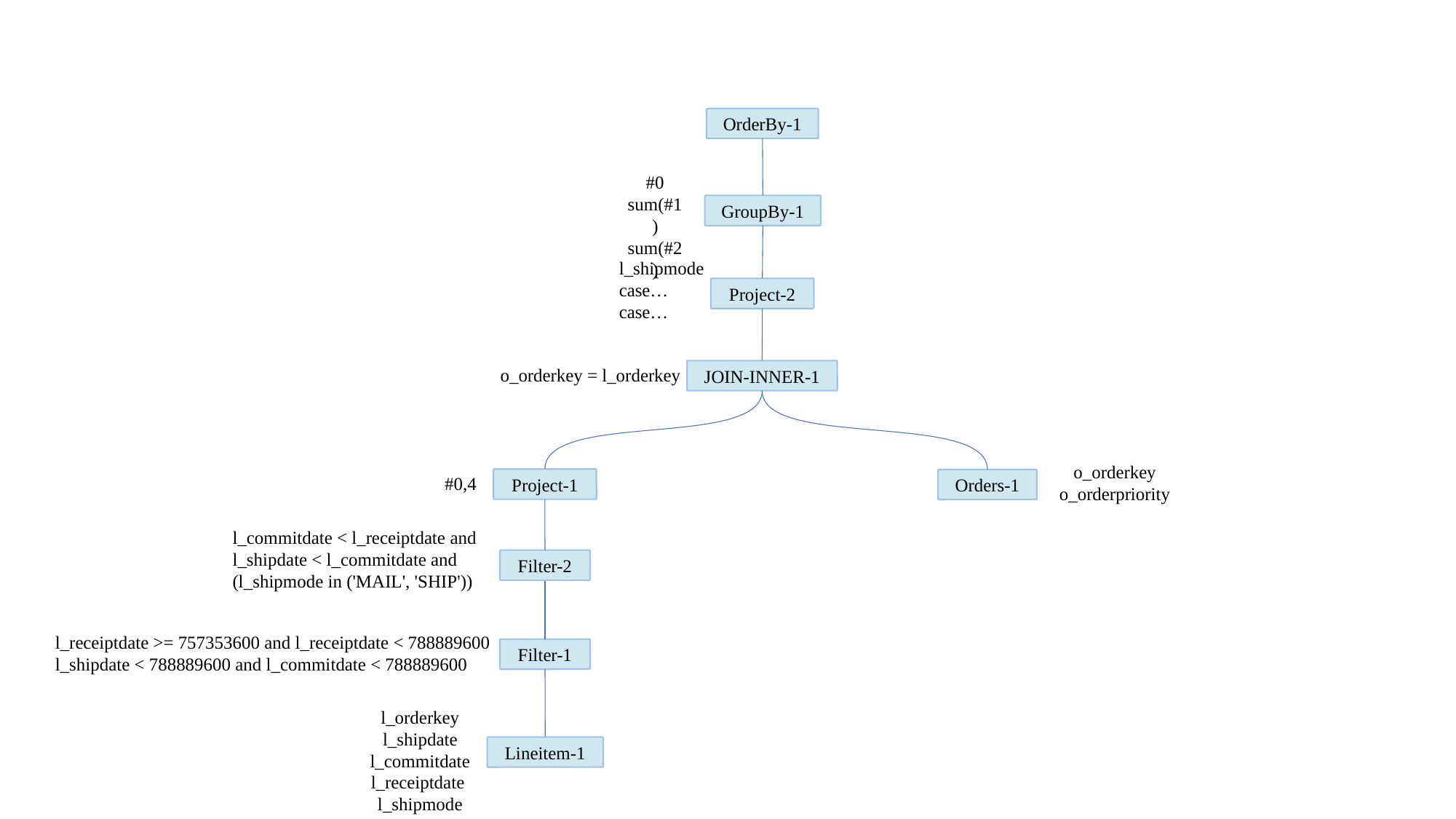

OrderBy-1
#0
sum(#1)
sum(#2)
GroupBy-1
l_shipmode
case…
case…
Project-2
o_orderkey = l_orderkey
JOIN-INNER-1
o_orderkey
o_orderpriority
#0,4
Project-1
Orders-1
l_commitdate < l_receiptdate and
l_shipdate < l_commitdate and
(l_shipmode in ('MAIL', 'SHIP'))
Filter-2
l_receiptdate >= 757353600 and l_receiptdate < 788889600
l_shipdate < 788889600 and l_commitdate < 788889600
Filter-1
l_orderkey
l_shipdate
l_commitdate l_receiptdate
l_shipmode
Lineitem-1